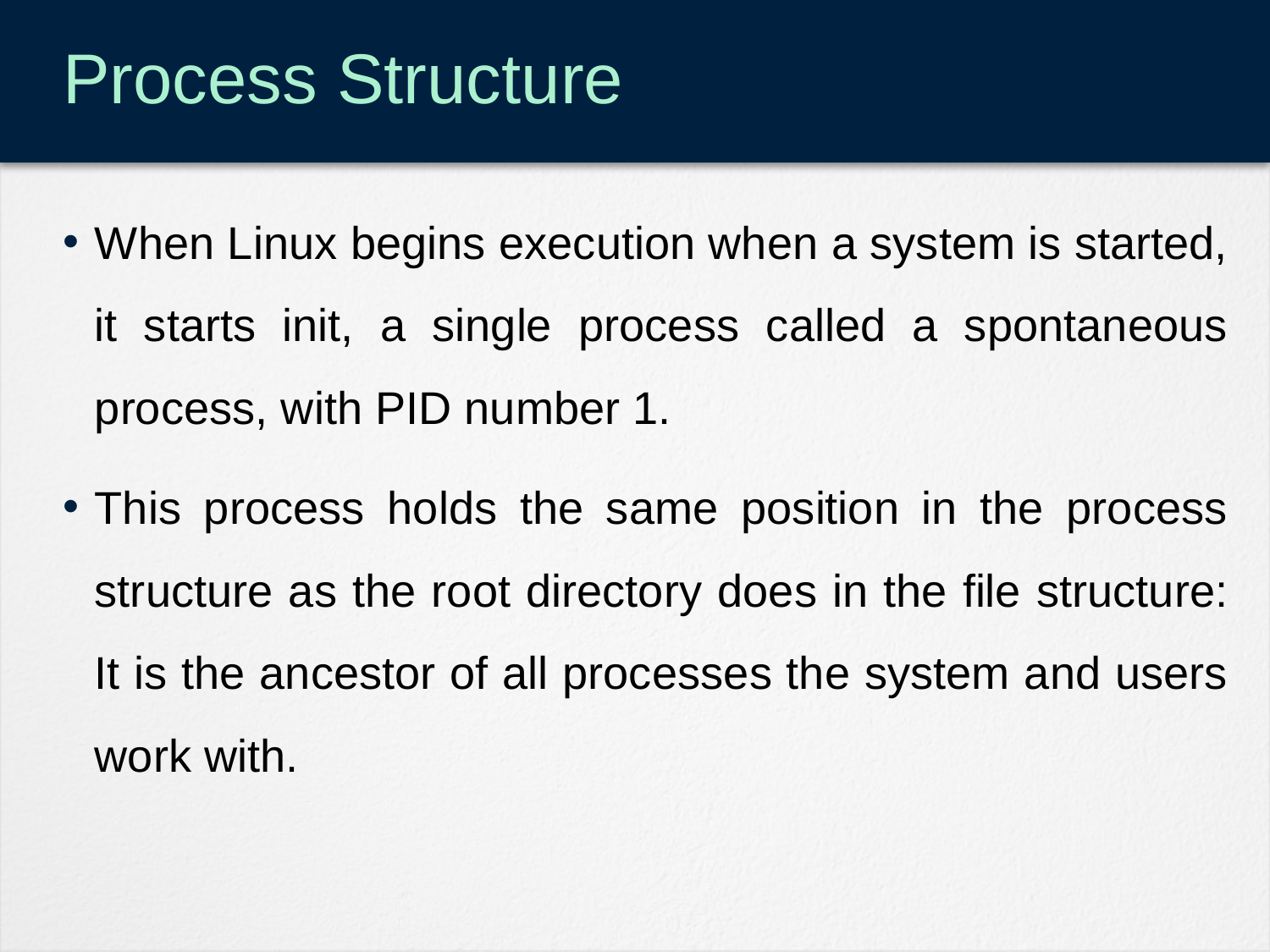

# Process Structure
When Linux begins execution when a system is started, it starts init, a single process called a spontaneous process, with PID number 1.
This process holds the same position in the process structure as the root directory does in the file structure: It is the ancestor of all processes the system and users work with.